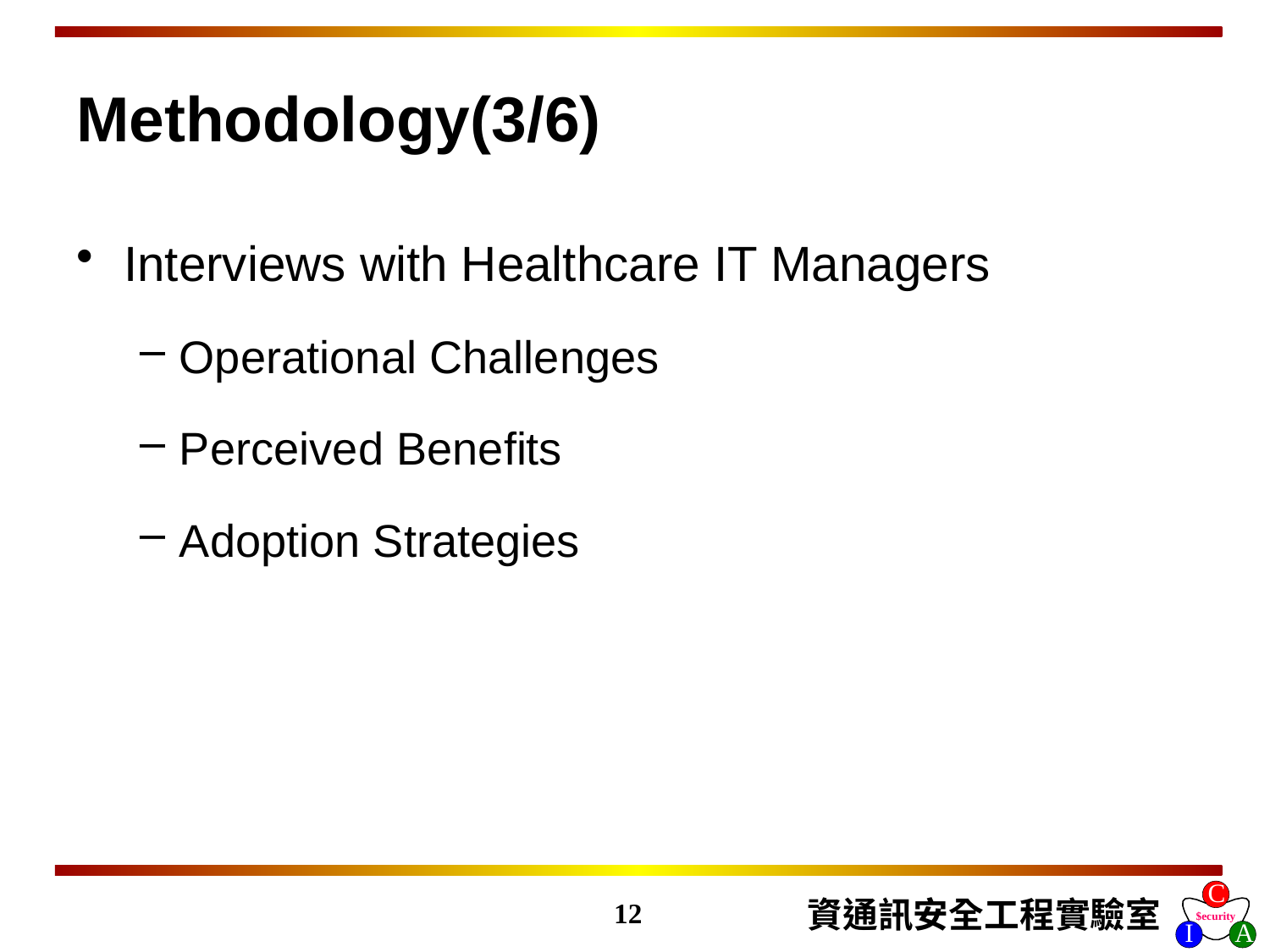

# Methodology(3/6)
Interviews with Healthcare IT Managers
Operational Challenges
Perceived Benefits
Adoption Strategies
12